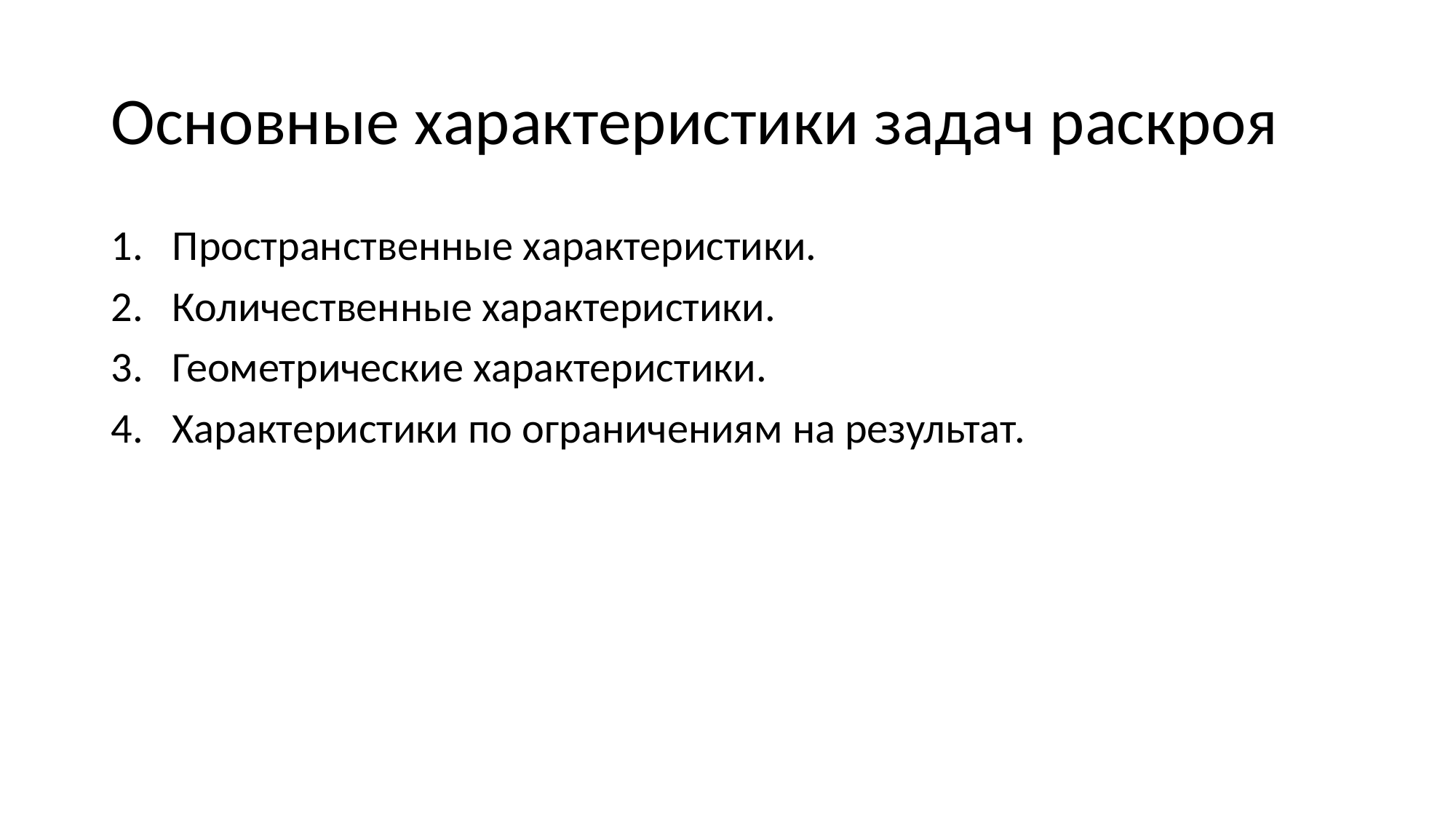

# Основные характеристики задач раскроя
Пространственные характеристики.
Количественные характеристики.
Геометрические характеристики.
Характеристики по ограничениям на результат.